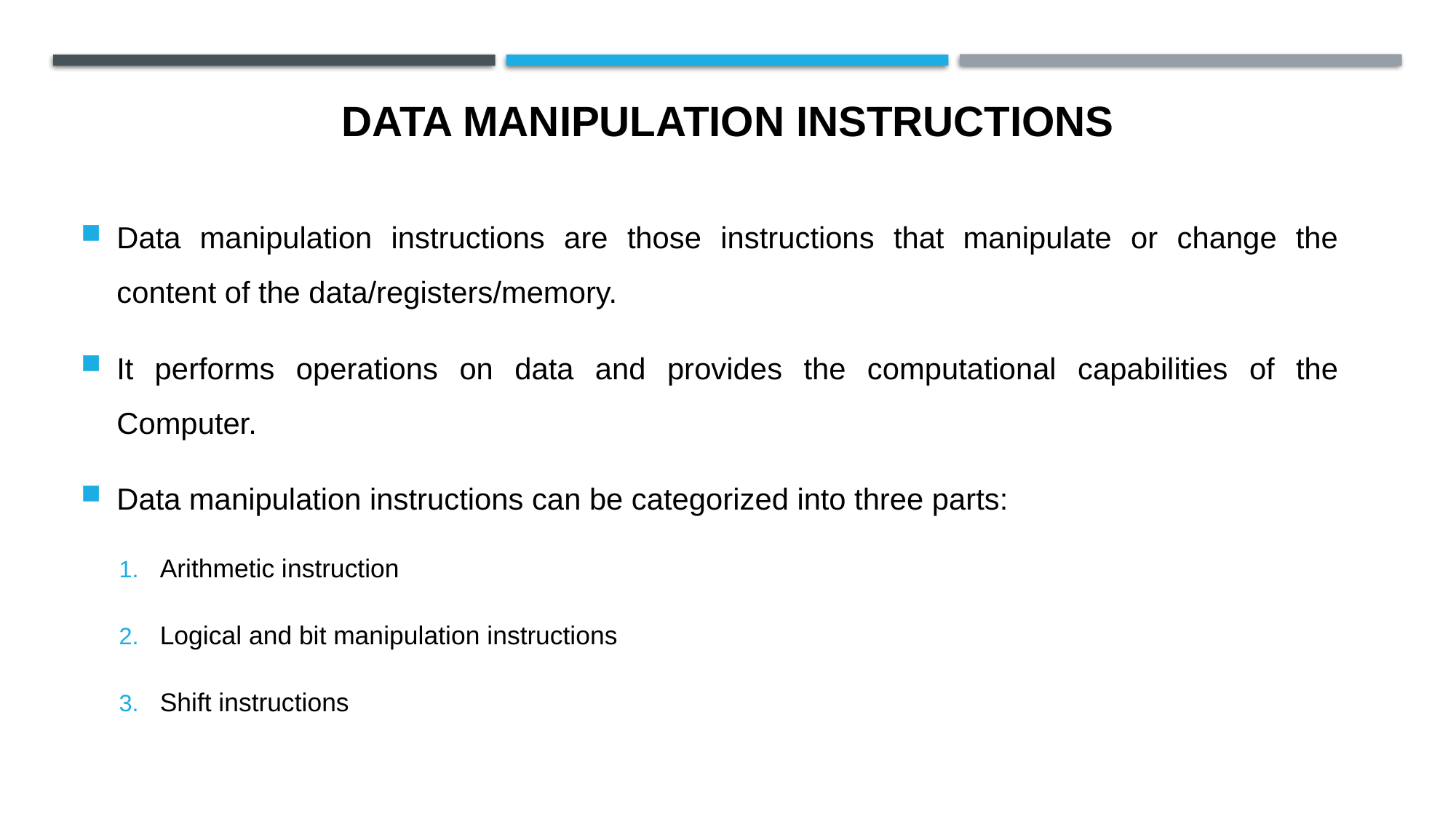

# Data Manipulation Instructions
Data manipulation instructions are those instructions that manipulate or change the content of the data/registers/memory.
It performs operations on data and provides the computational capabilities of the Computer.
Data manipulation instructions can be categorized into three parts:
Arithmetic instruction
Logical and bit manipulation instructions
Shift instructions